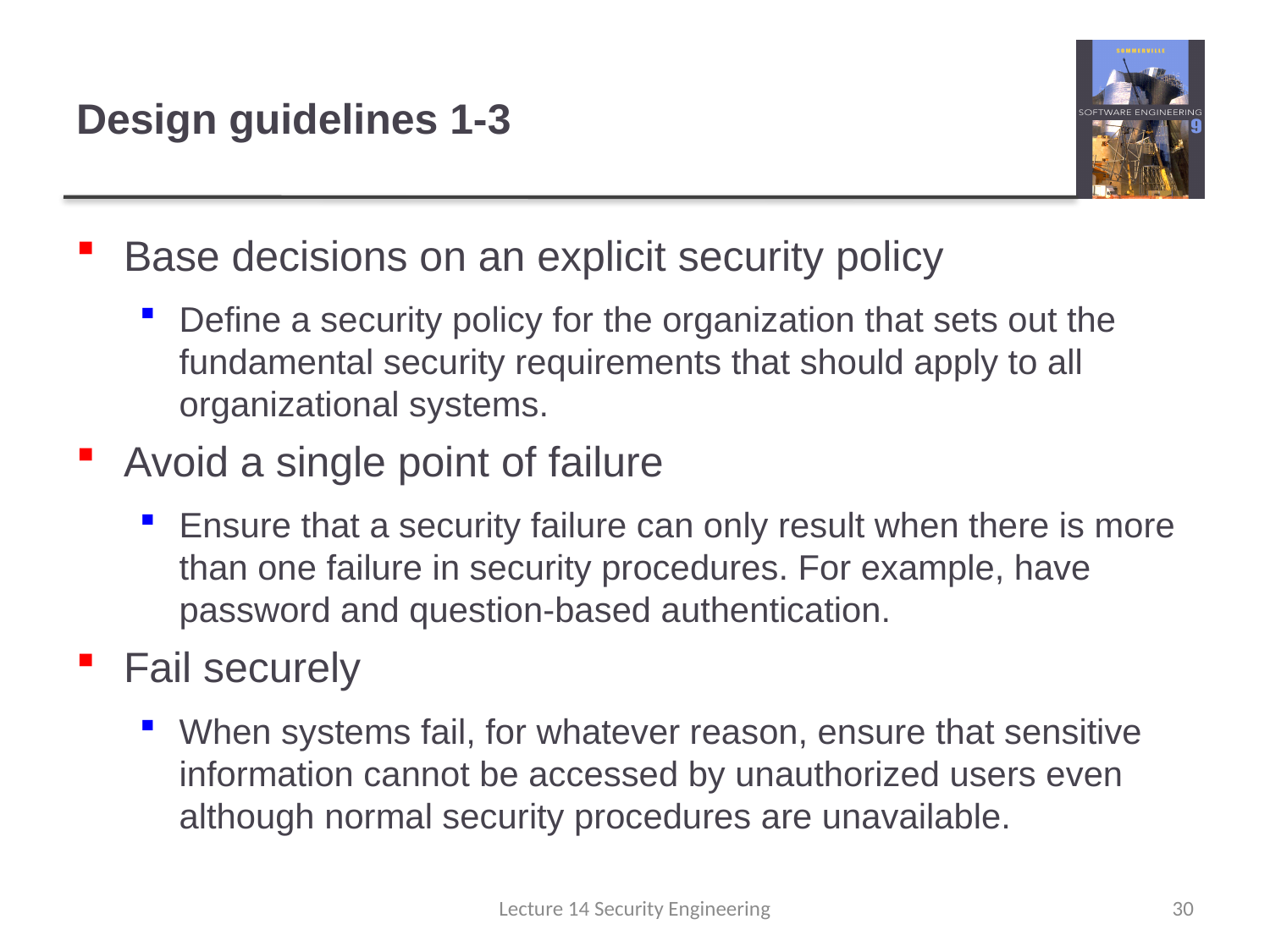

# Design guidelines 1-3
Base decisions on an explicit security policy
Define a security policy for the organization that sets out the fundamental security requirements that should apply to all organizational systems.
Avoid a single point of failure
Ensure that a security failure can only result when there is more than one failure in security procedures. For example, have password and question-based authentication.
Fail securely
When systems fail, for whatever reason, ensure that sensitive information cannot be accessed by unauthorized users even although normal security procedures are unavailable.
Lecture 14 Security Engineering
30